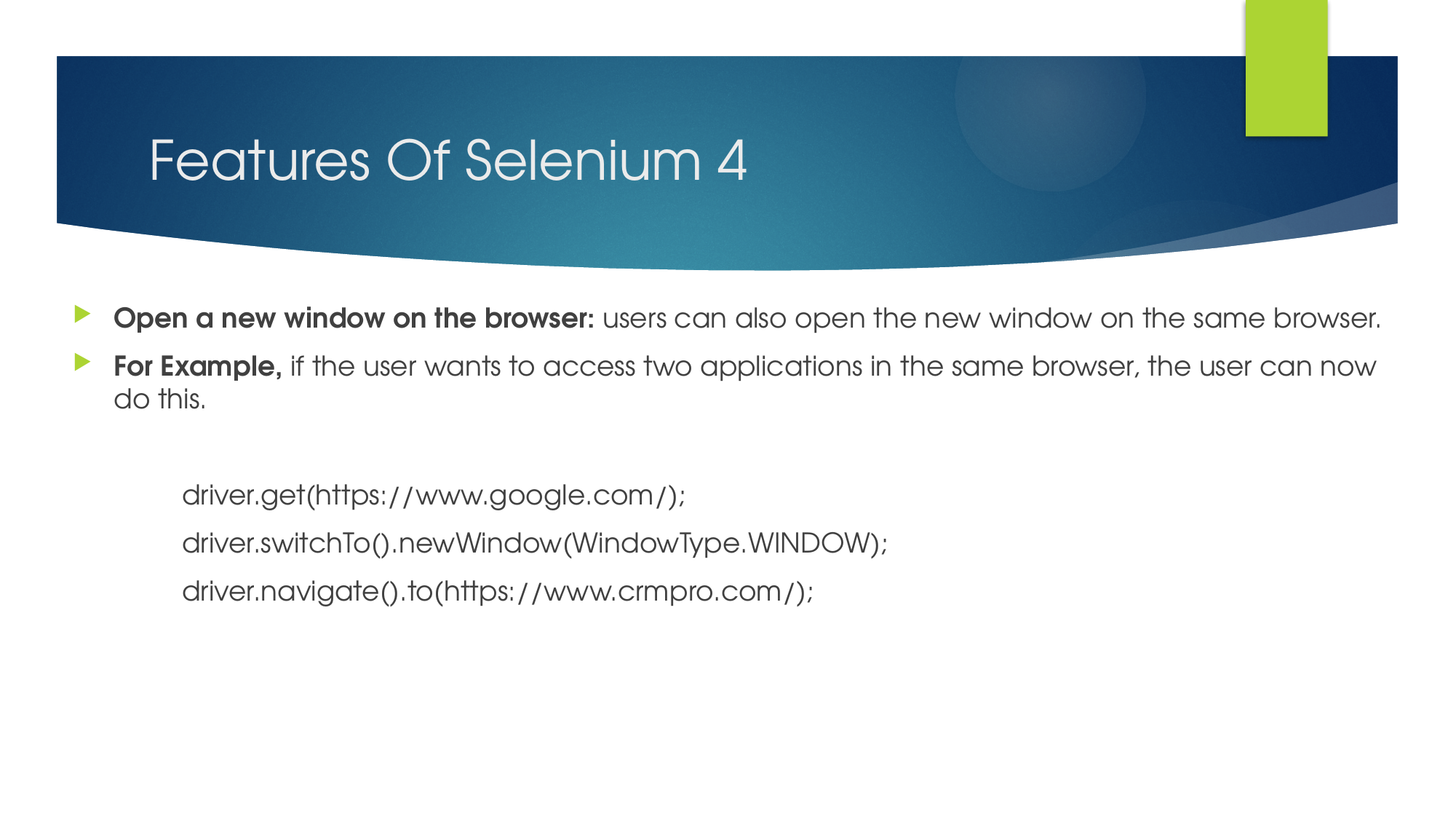

# Features Of Selenium 4
Open a new window on the browser: users can also open the new window on the same browser.
For Example, if the user wants to access two applications in the same browser, the user can now do this.

	driver.get(https://www.google.com/);
	driver.switchTo().newWindow(WindowType.WINDOW);
	driver.navigate().to(https://www.crmpro.com/);